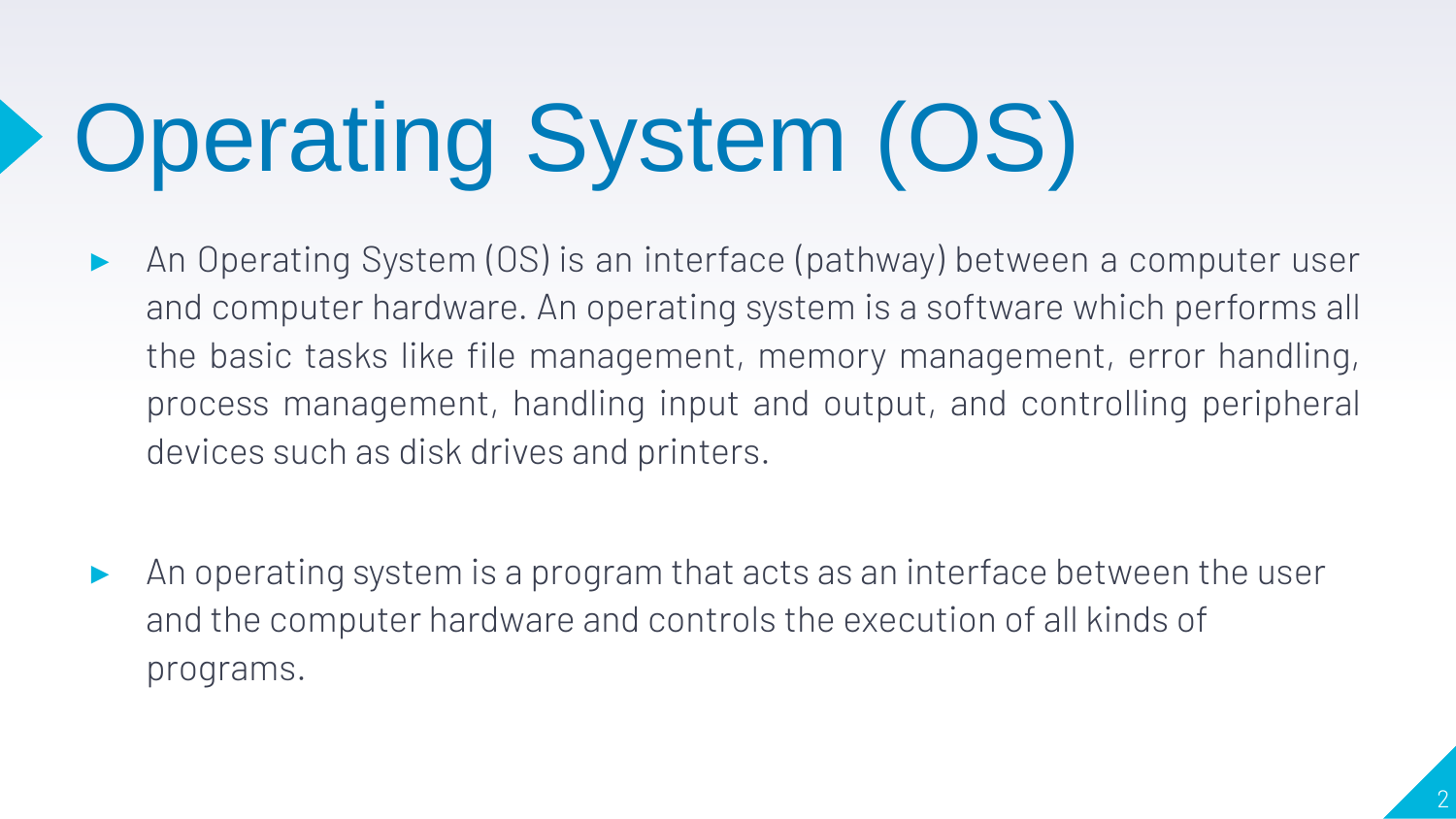

# Operating System (OS)
An Operating System (OS) is an interface (pathway) between a computer user and computer hardware. An operating system is a software which performs all the basic tasks like file management, memory management, error handling, process management, handling input and output, and controlling peripheral devices such as disk drives and printers.

An operating system is a program that acts as an interface between the user and the computer hardware and controls the execution of all kinds of programs.
2